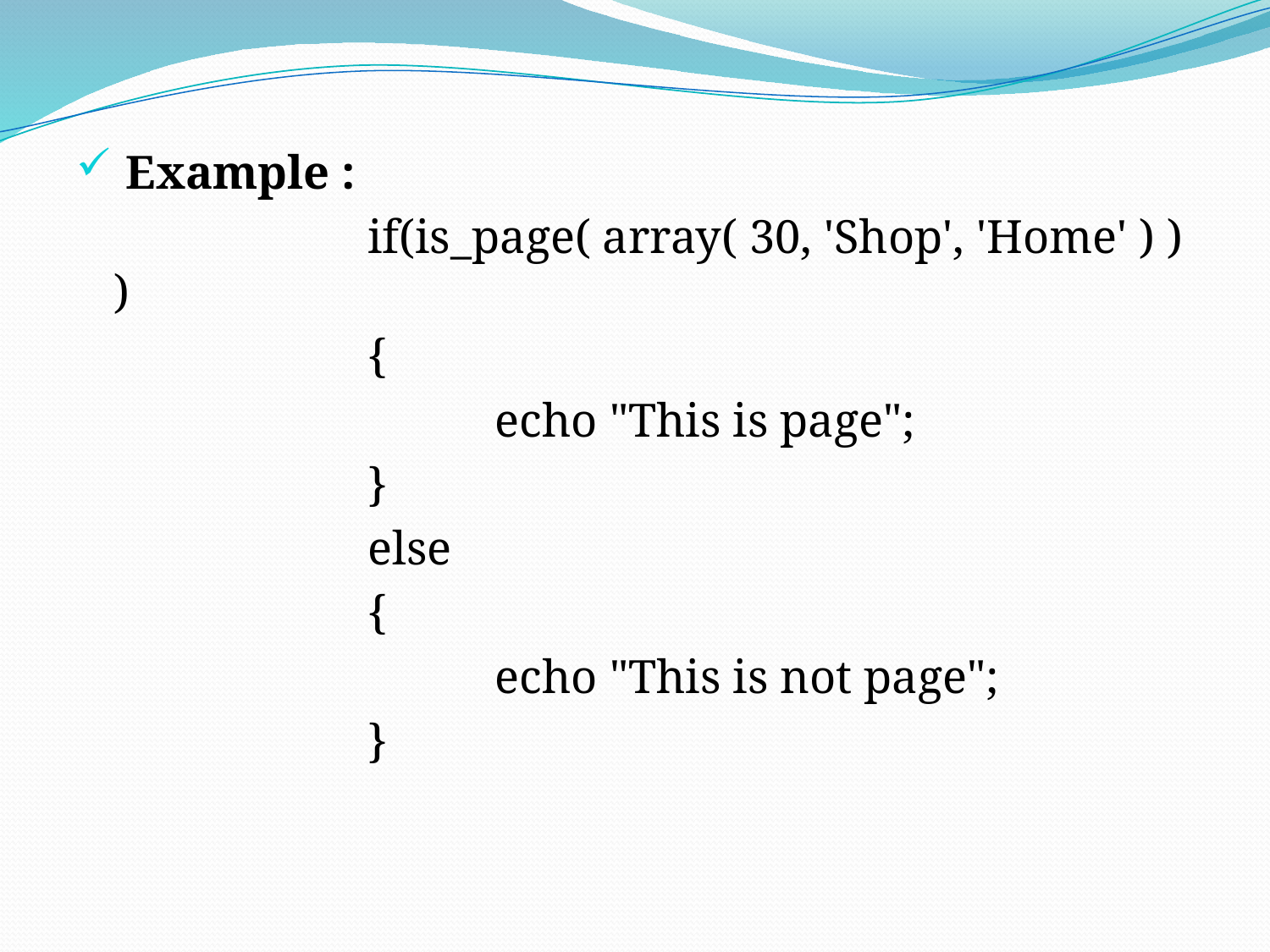

Example :
			if(is_page( array( 30, 'Shop', 'Home' ) ) )
			{
				echo "This is page";
			}
			else
			{
				echo "This is not page";
			}